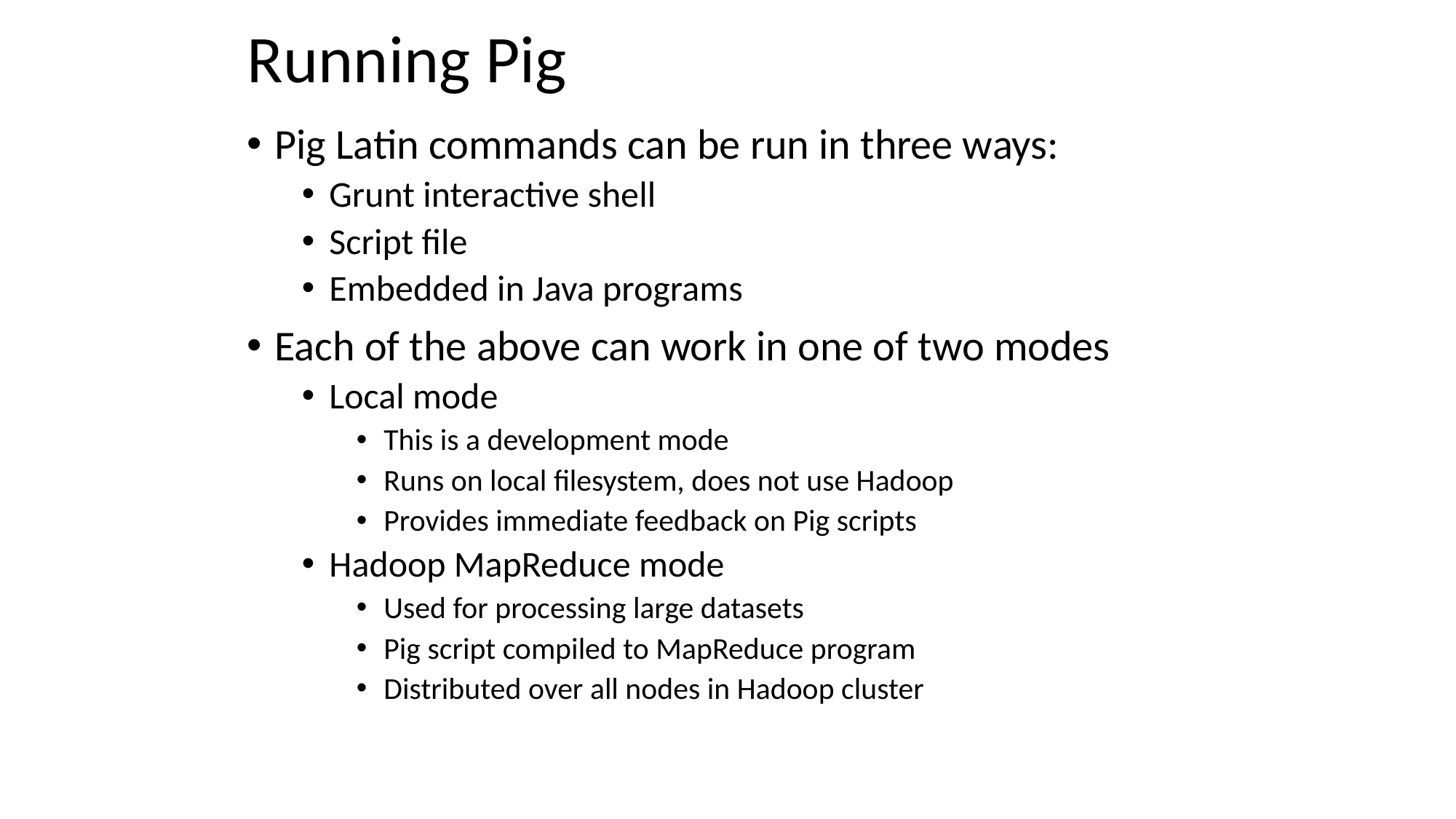

# Running Pig
Pig Latin commands can be run in three ways:
Grunt interactive shell
Script file
Embedded in Java programs
Each of the above can work in one of two modes
Local mode
This is a development mode
Runs on local filesystem, does not use Hadoop
Provides immediate feedback on Pig scripts
Hadoop MapReduce mode
Used for processing large datasets
Pig script compiled to MapReduce program
Distributed over all nodes in Hadoop cluster